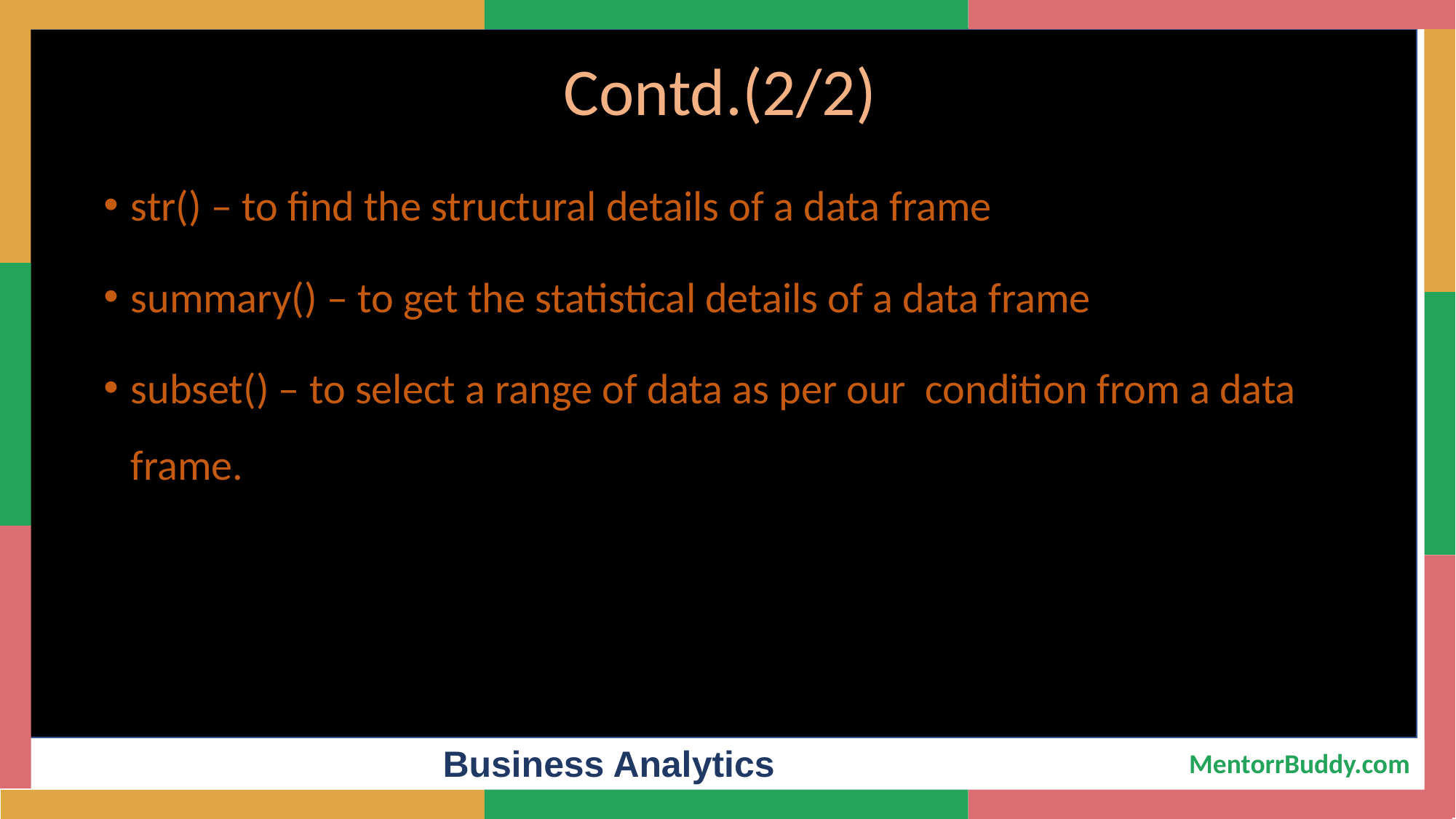

# Contd.(2/2)

str() – to find the structural details of a data frame
summary() – to get the statistical details of a data frame
subset() – to select a range of data as per our  condition from a data frame.
Business Analytics
MentorrBuddy.com